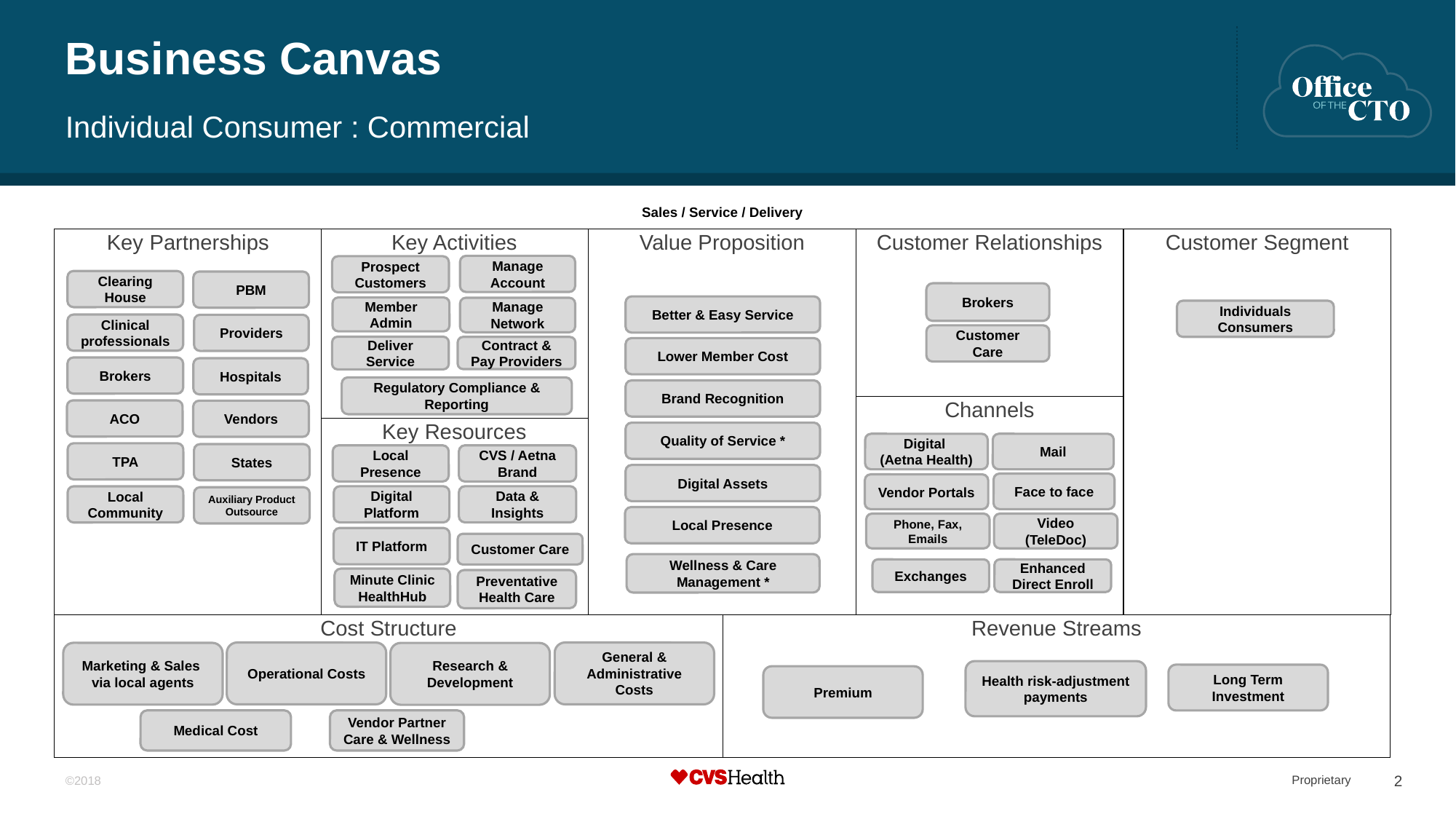

# Business Canvas
Individual Consumer : Commercial
Sales / Service / Delivery
Key Partnerships
Value Proposition
Customer Relationships
Customer Segment
Key Activities
Manage Account
Prospect Customers
Clearing House
PBM
Brokers
Better & Easy Service
Member Admin
Manage Network
Individuals Consumers
Clinical professionals
Providers
Customer Care
Deliver Service
Contract & Pay Providers
Lower Member Cost
Brokers
Hospitals
Regulatory Compliance & Reporting
Brand Recognition
Channels
ACO
Vendors
Key Resources
Quality of Service *
Digital
(Aetna Health)
Mail
TPA
States
Local Presence
CVS / Aetna Brand
Digital Assets
Face to face
Vendor Portals
Digital Platform
Data & Insights
Local Community
Auxiliary Product Outsource
Local Presence
Phone, Fax, Emails
Video (TeleDoc)
IT Platform
Customer Care
Wellness & Care Management *
Enhanced Direct Enroll
Exchanges
Minute Clinic
HealthHub
Preventative Health Care
Revenue Streams
Cost Structure
Operational Costs
General & Administrative Costs
Marketing & Sales  via local agents
Research & Development
Health risk-adjustment
payments
Long Term Investment
Premium
Medical Cost
Vendor Partner Care & Wellness